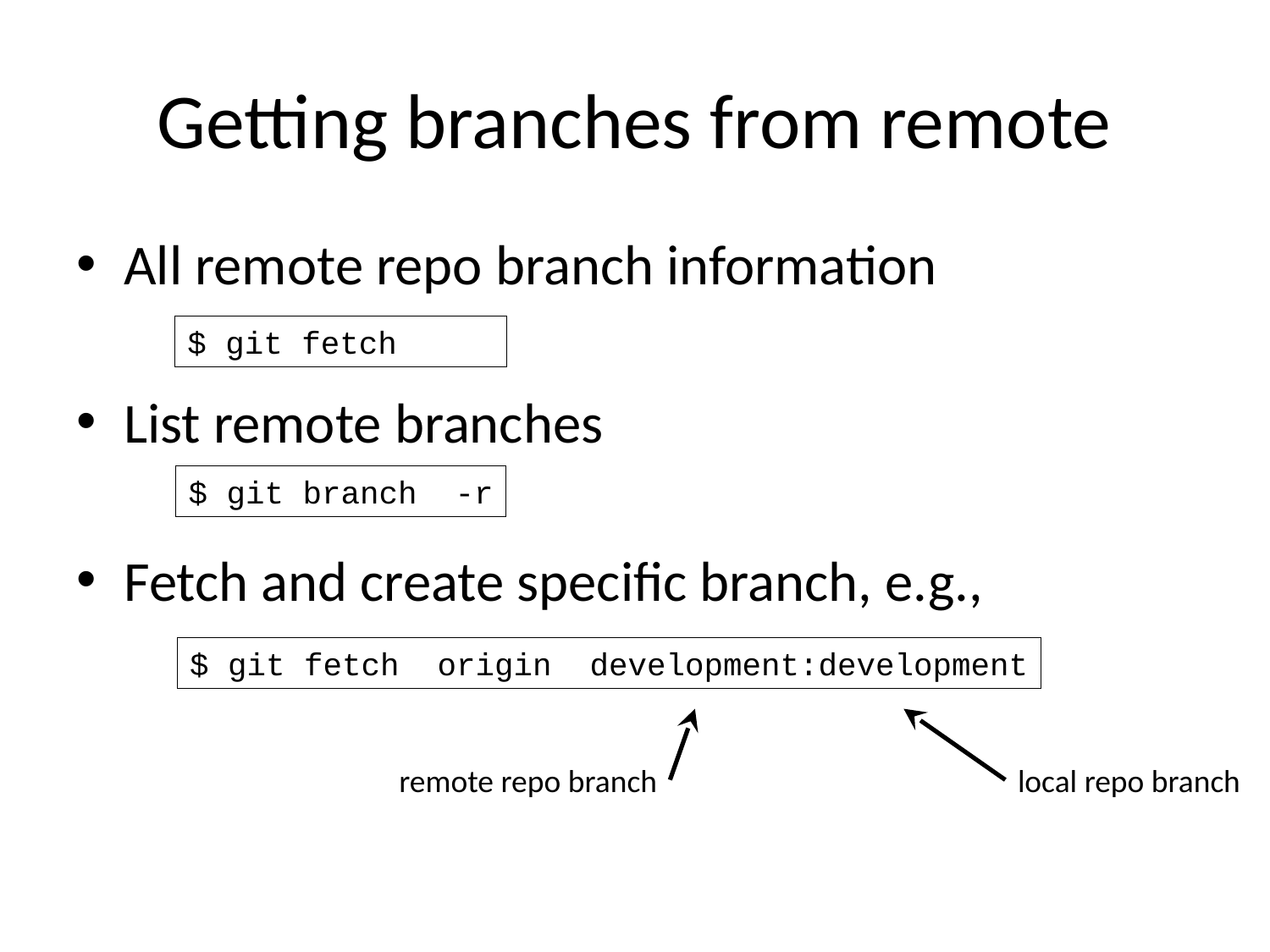

# Getting branches from remote
All remote repo branch information

List remote branches

Fetch and create specific branch, e.g.,
$ git fetch
$ git branch  -r
$ git fetch  origin  development:development
remote repo branch
local repo branch